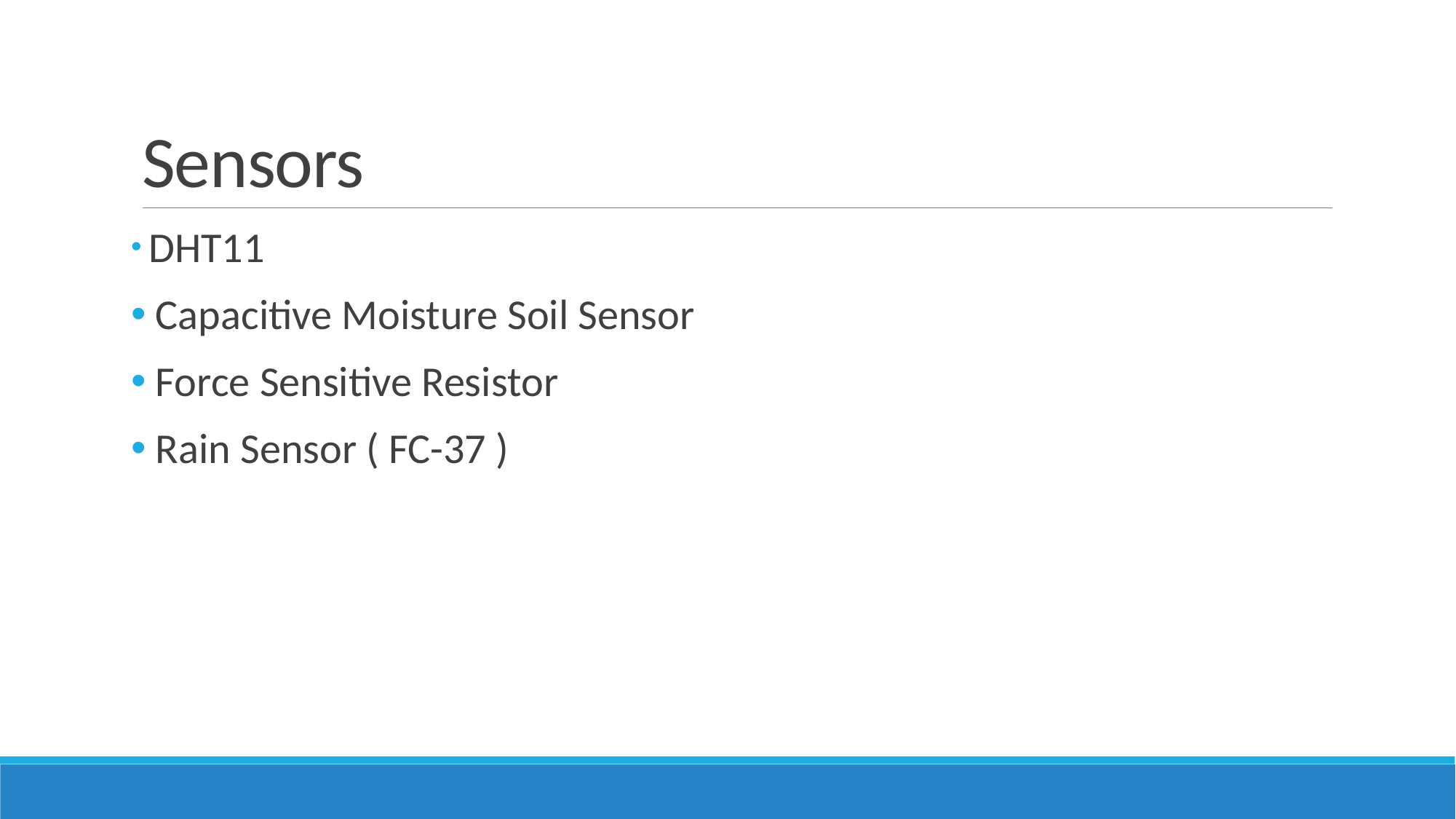

# Sensors
 DHT11
 Capacitive Moisture Soil Sensor
 Force Sensitive Resistor
 Rain Sensor ( FC-37 )